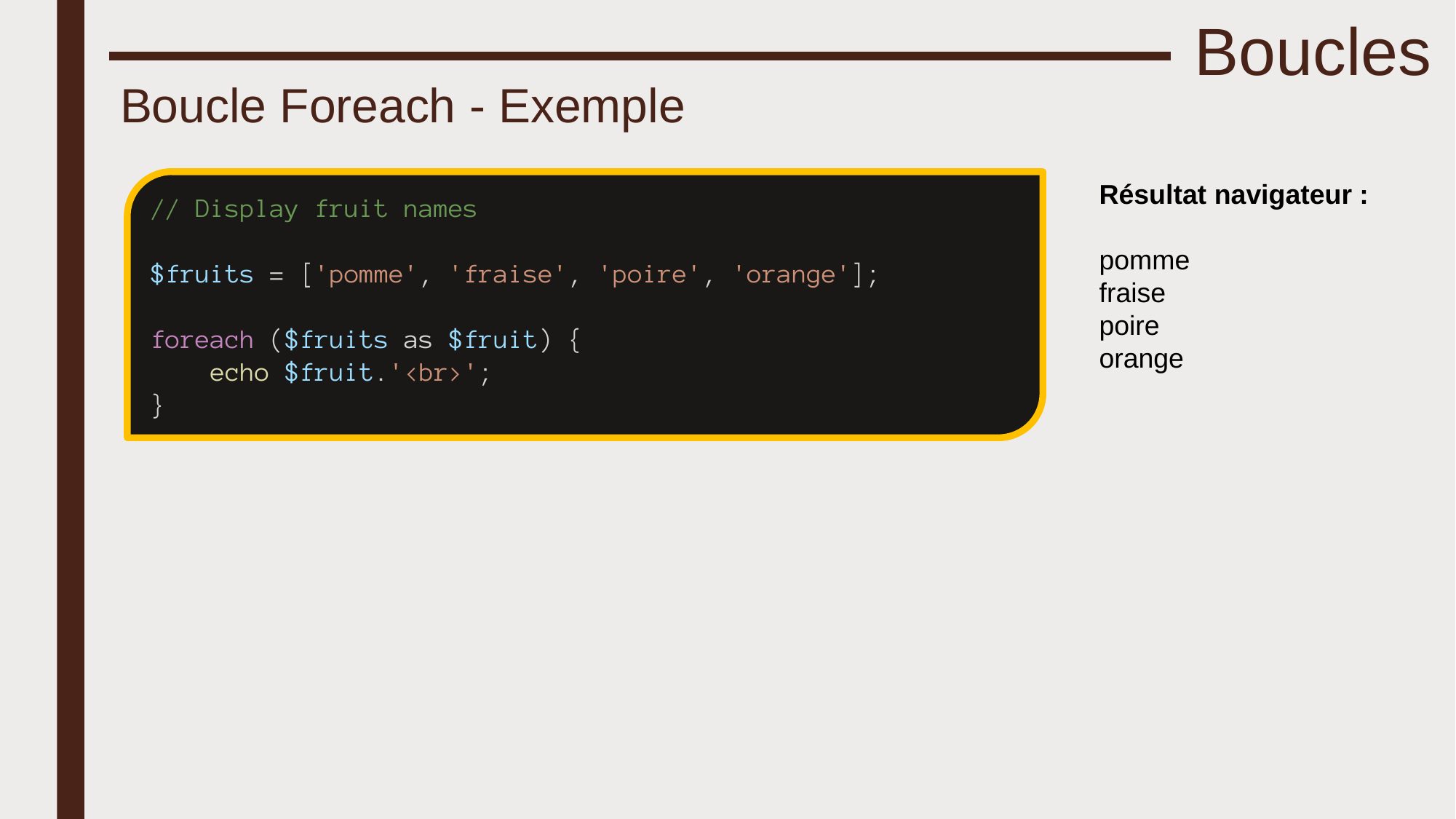

# Boucles
Boucle Foreach - Exemple

// Display fruit names
$fruits = ['pomme', 'fraise', 'poire', 'orange'];
foreach ($fruits as $fruit) {
    echo $fruit.'<br>';
}
Résultat navigateur :

pomme
fraise
poire
orange